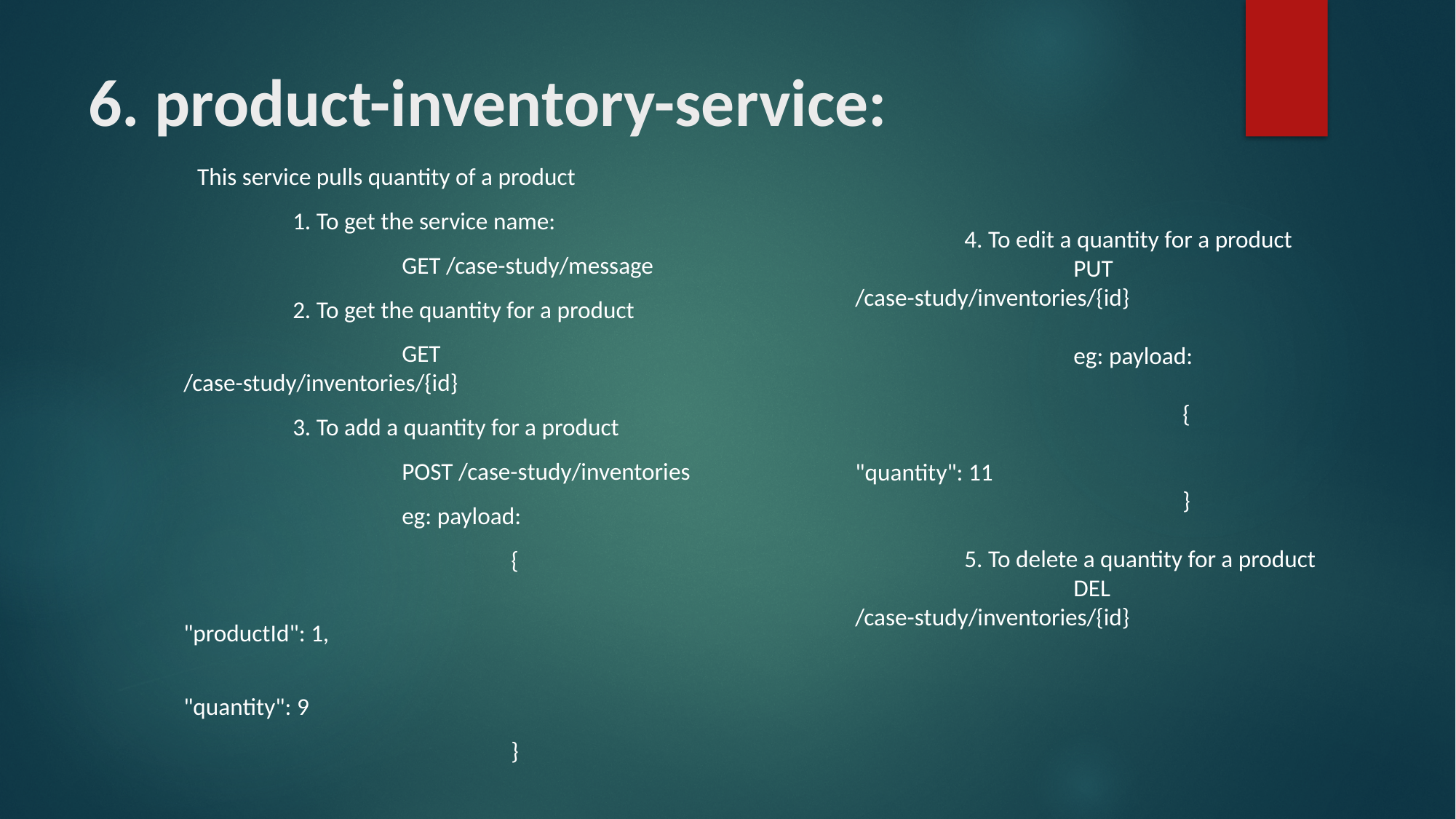

# 6. product-inventory-service:
	This service pulls quantity of a product
	1. To get the service name:
		GET /case-study/message
	2. To get the quantity for a product
		GET /case-study/inventories/{id}
	3. To add a quantity for a product
		POST /case-study/inventories
		eg: payload:
			{
				"productId": 1,
				"quantity": 9
			}
	4. To edit a quantity for a product
		PUT /case-study/inventories/{id}

		eg: payload:

			{
				"quantity": 11
			}
	5. To delete a quantity for a product
		DEL /case-study/inventories/{id}